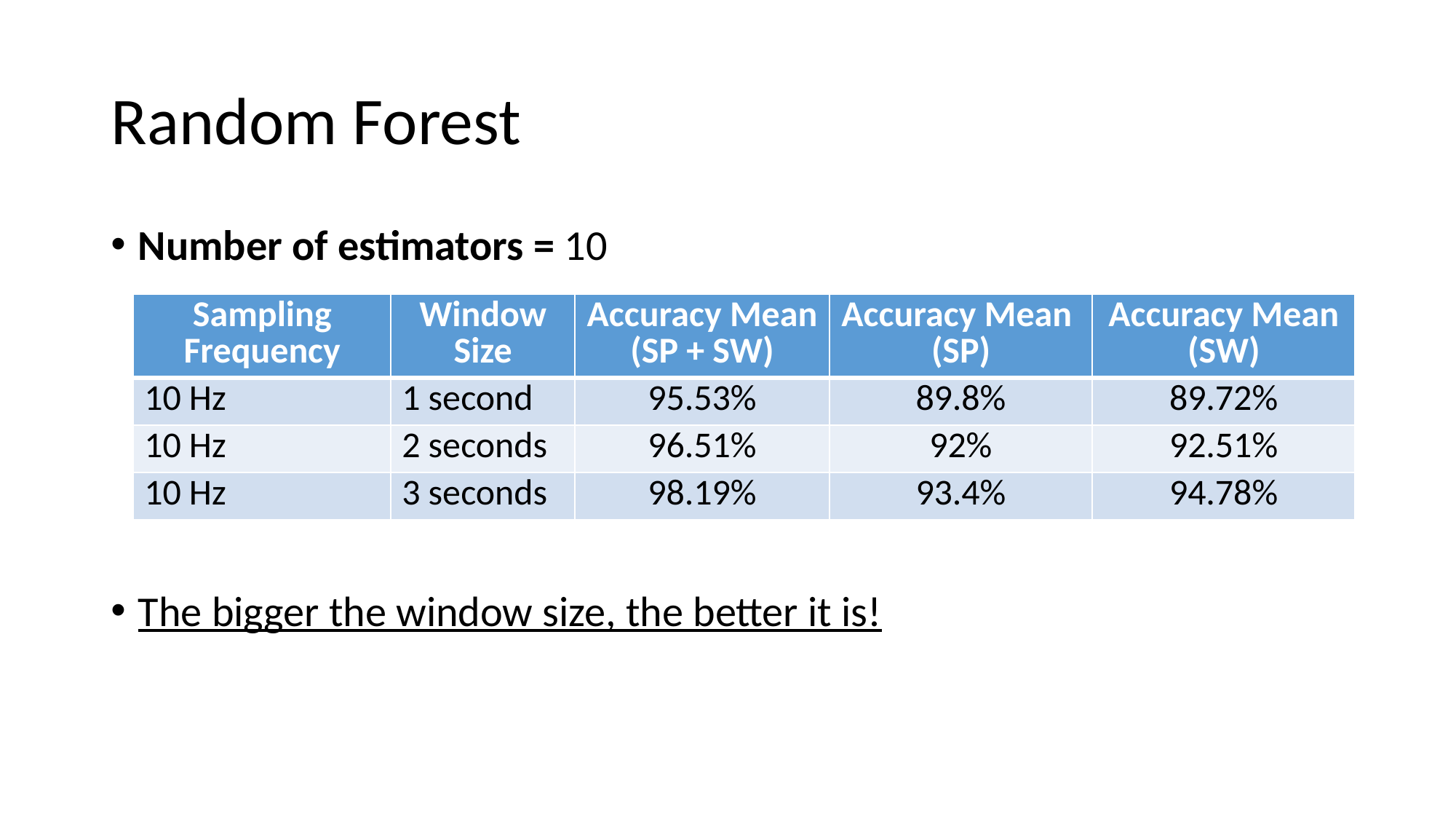

# Random Forest
Number of estimators = 10

The bigger the window size, the better it is!

| Sampling Frequency | Window Size | Accuracy Mean (SP + SW) | Accuracy Mean (SP) | Accuracy Mean (SW) |
| --- | --- | --- | --- | --- |
| 10 Hz | 1 second | 95.53% | 89.8% | 89.72% |
| 10 Hz | 2 seconds | 96.51% | 92% | 92.51% |
| 10 Hz | 3 seconds | 98.19% | 93.4% | 94.78% |